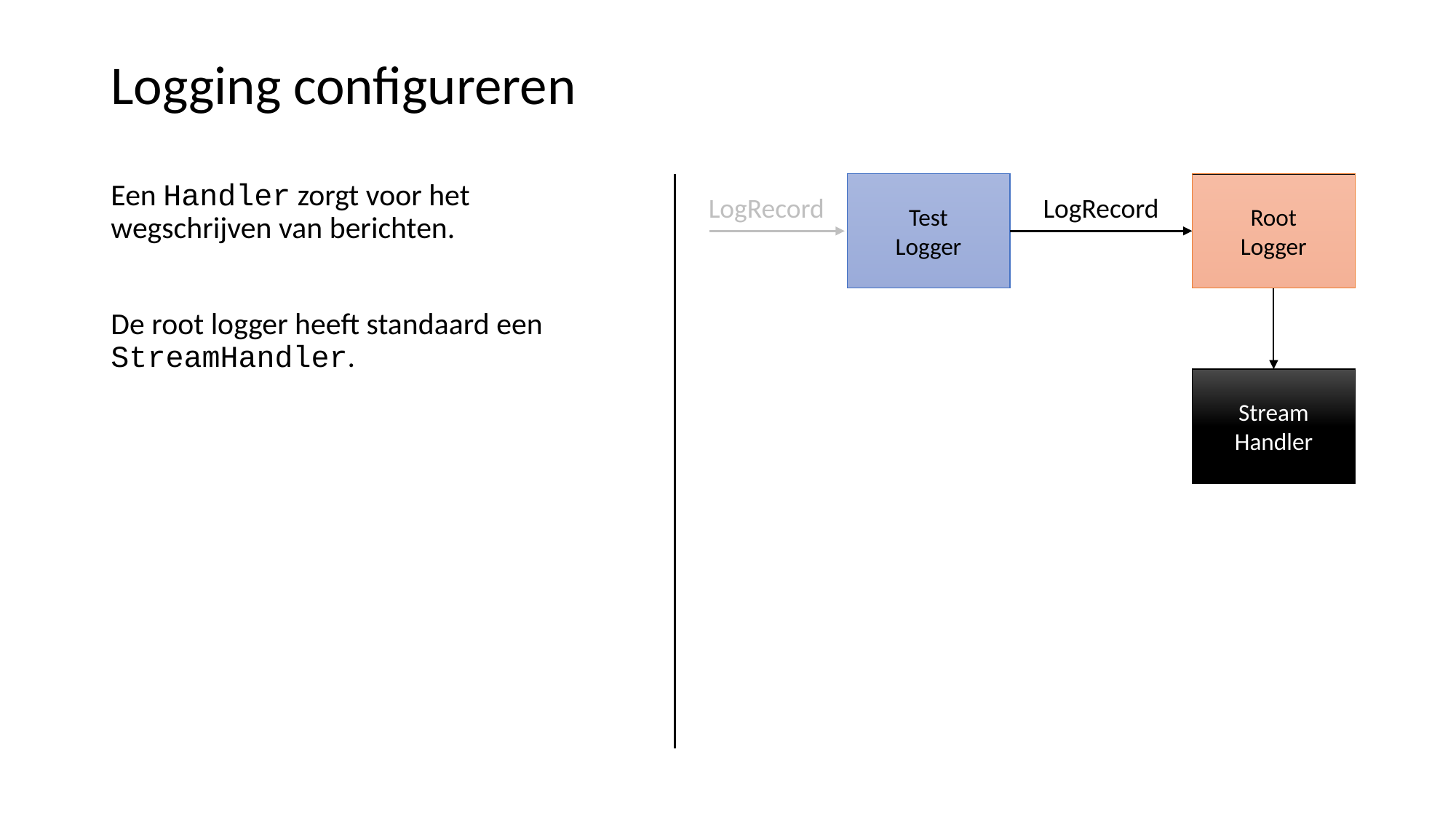

# Logging configureren
Test
Logger
Root
Logger
Een Handler zorgt voor het wegschrijven van berichten.

De root logger heeft standaard een StreamHandler.
LogRecord
LogRecord
Stream
Handler